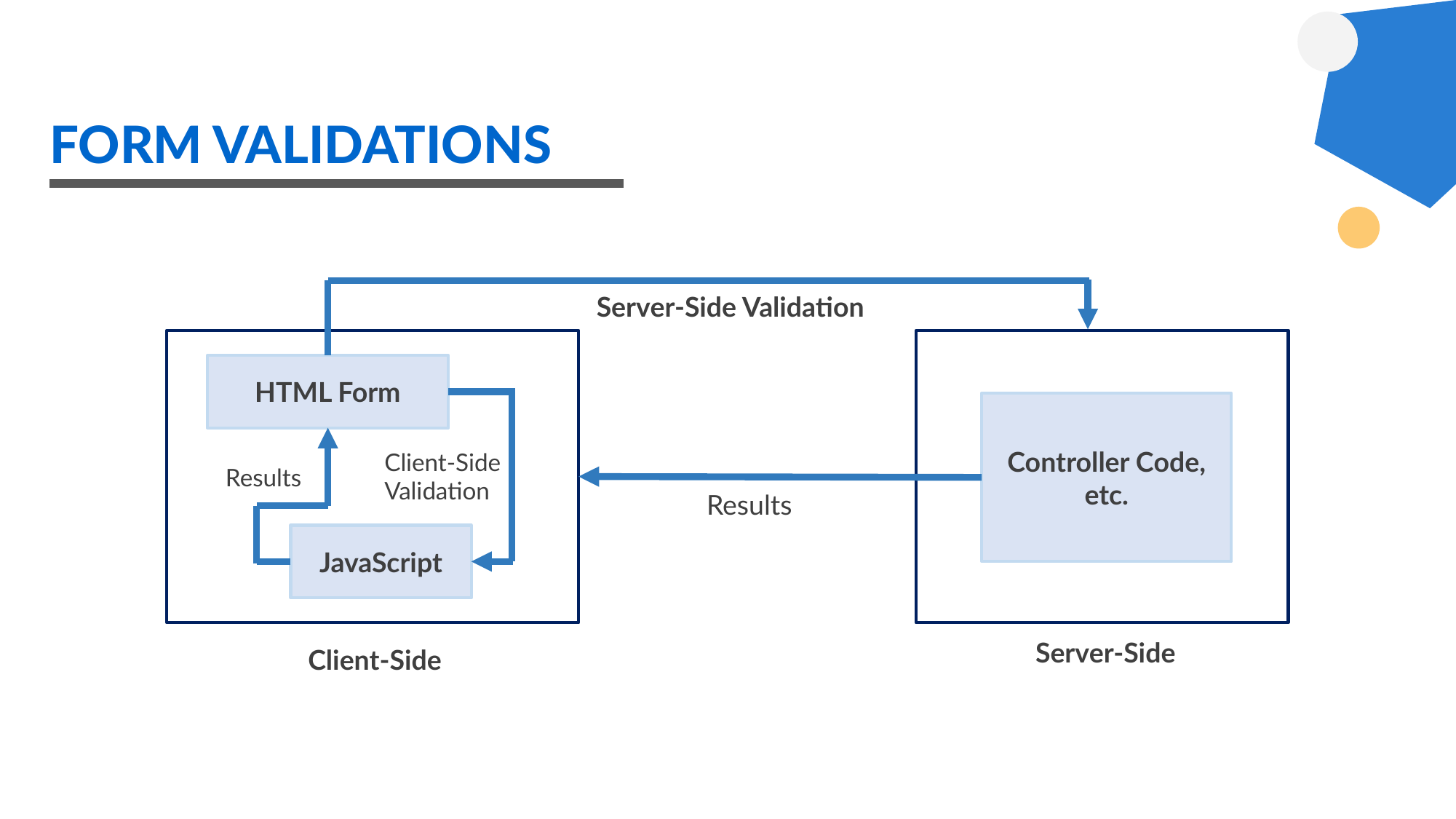

# FORM VALIDATIONS
Server-Side Validation

HTML Form
Controller Code, etc.
Client-Side Validation
Results
Results
JavaScript
Server-Side
Client-Side